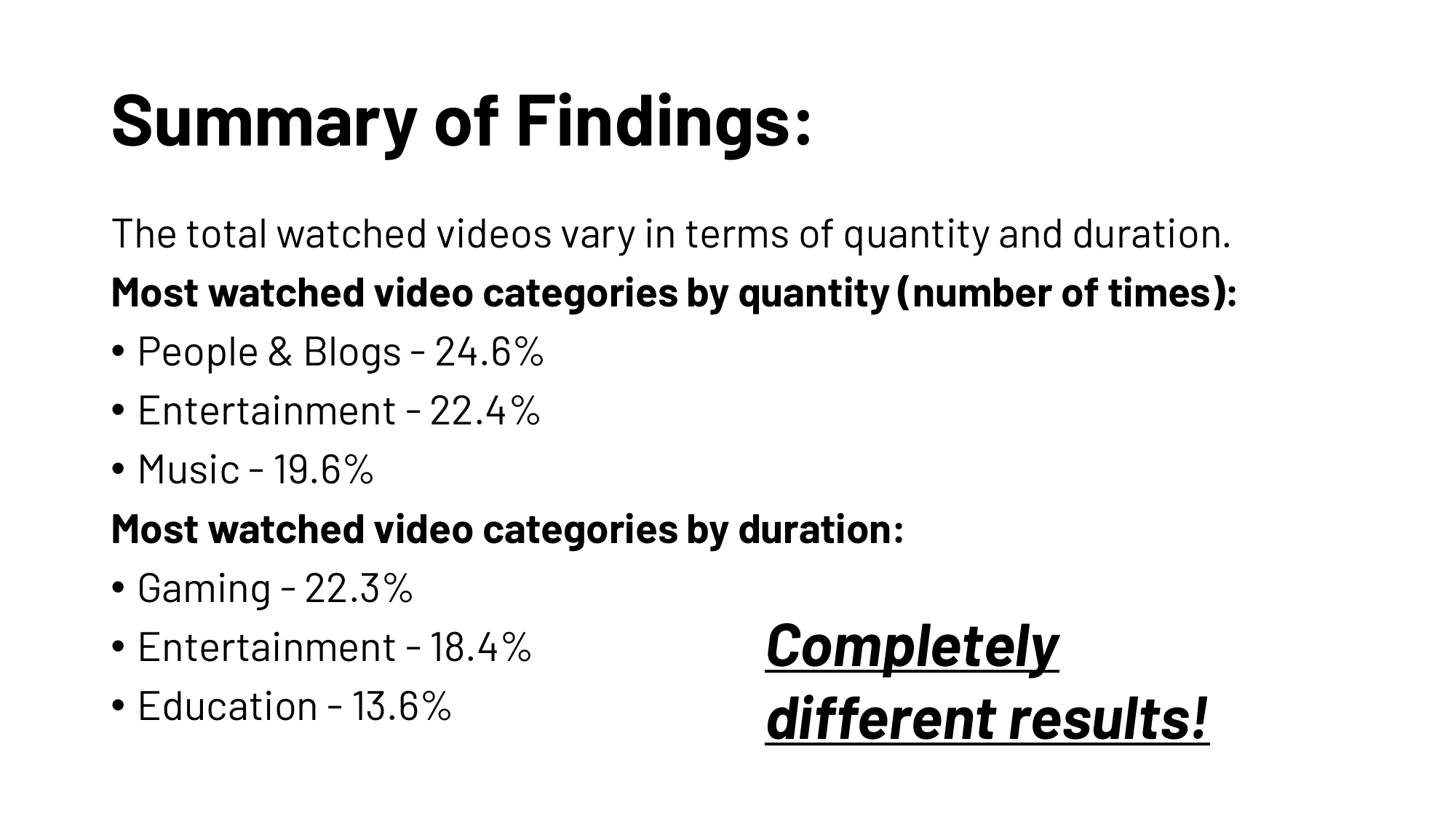

# Summary of Findings:
The total watched videos vary in terms of quantity and duration.
Most watched video categories by quantity (number of times):
People & Blogs - 24.6%
Entertainment - 22.4%
Music - 19.6%
Most watched video categories by duration:
Gaming - 22.3%
Entertainment - 18.4%
Education - 13.6%

Completely different results!